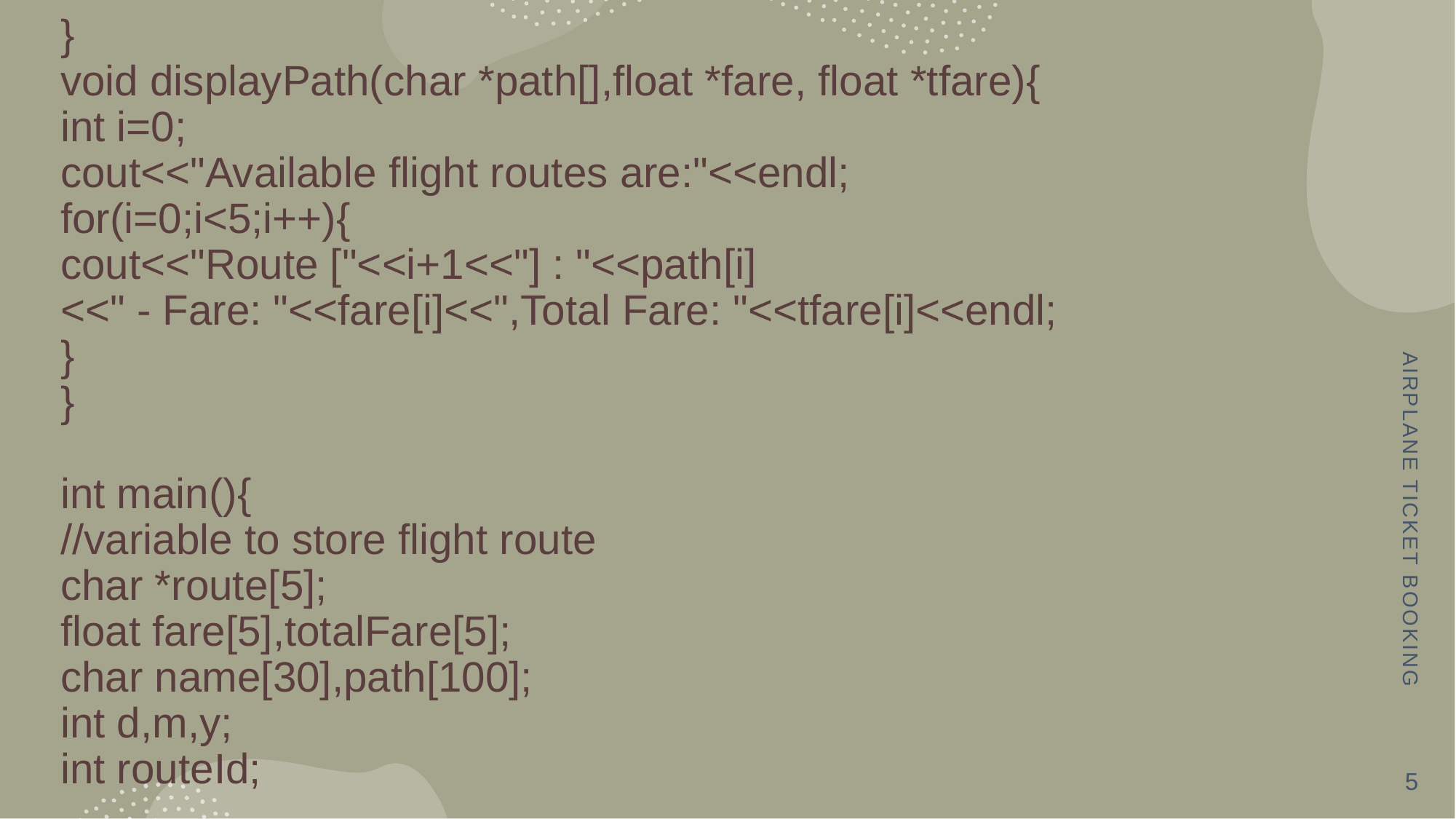

# } void displayPath(char *path[],float *fare, float *tfare){ int i=0; cout<<"Available flight routes are:"<<endl; for(i=0;i<5;i++){ cout<<"Route ["<<i+1<<"] : "<<path[i] <<" - Fare: "<<fare[i]<<",Total Fare: "<<tfare[i]<<endl; } } int main(){ //variable to store flight route char *route[5]; float fare[5],totalFare[5]; char name[30],path[100]; int d,m,y; int routeId;
.
AIRPLANE TICKET BOOKING

5